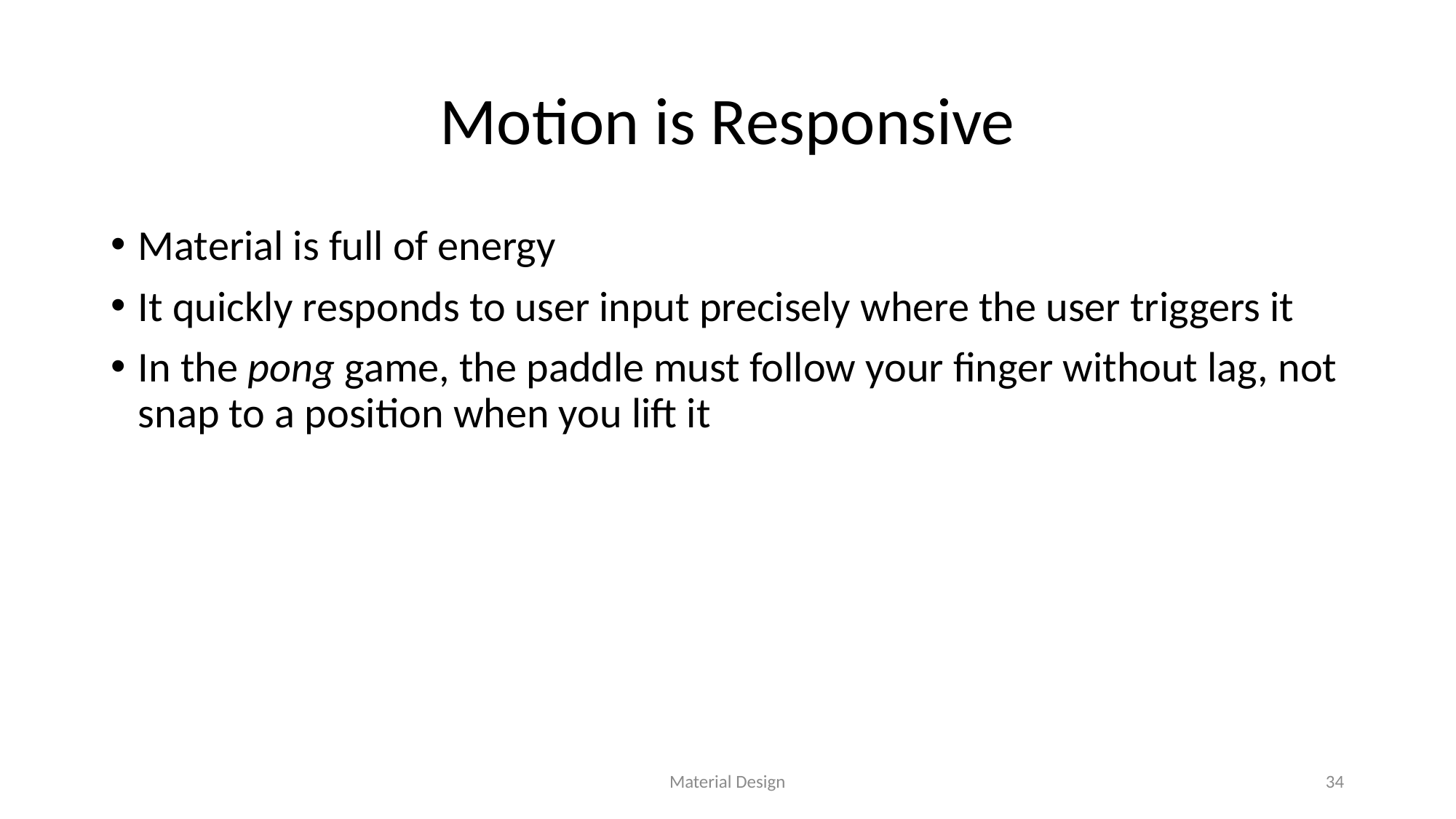

# Motion is Responsive
Material is full of energy
It quickly responds to user input precisely where the user triggers it
In the pong game, the paddle must follow your finger without lag, not snap to a position when you lift it
Material Design
34